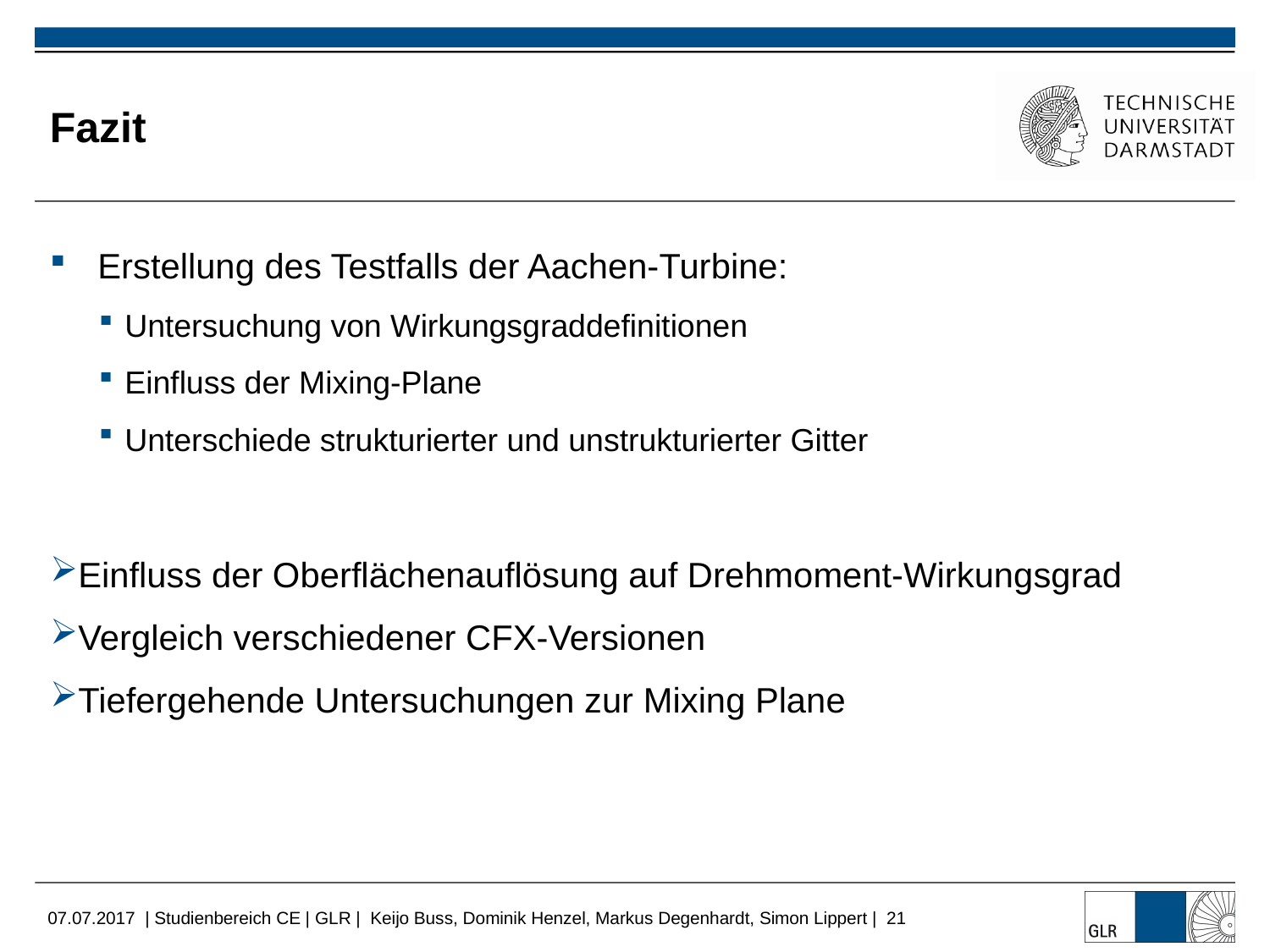

# Fazit
Erstellung des Testfalls der Aachen-Turbine:
Untersuchung von Wirkungsgraddefinitionen
Einfluss der Mixing-Plane
Unterschiede strukturierter und unstrukturierter Gitter

Einfluss der Oberflächenauflösung auf Drehmoment-Wirkungsgrad
Vergleich verschiedener CFX-Versionen
Tiefergehende Untersuchungen zur Mixing Plane